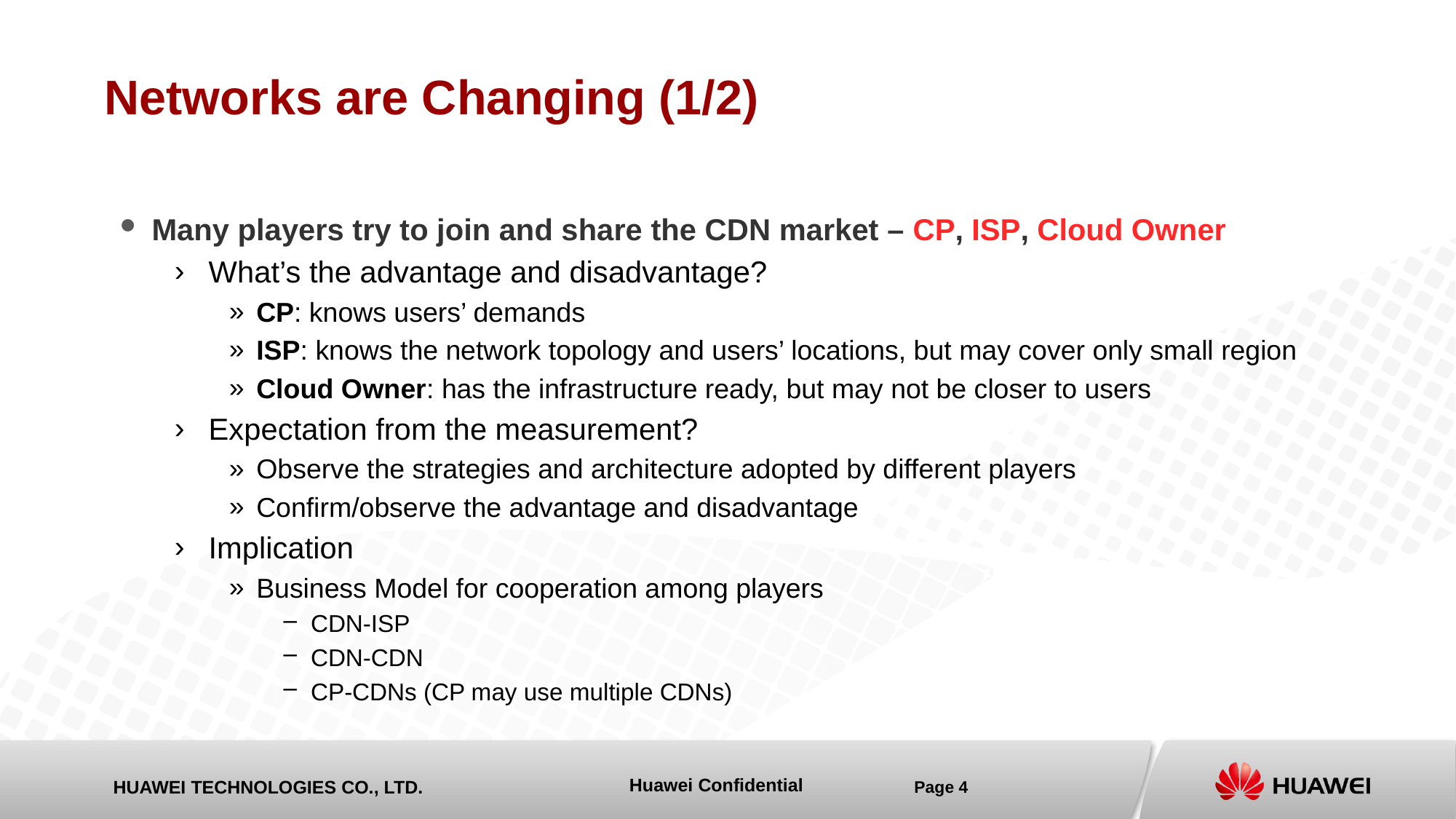

# Networks are Changing (1/2)
Many players try to join and share the CDN market – CP, ISP, Cloud Owner
What’s the advantage and disadvantage?
CP: knows users’ demands
ISP: knows the network topology and users’ locations, but may cover only small region
Cloud Owner: has the infrastructure ready, but may not be closer to users
Expectation from the measurement?
Observe the strategies and architecture adopted by different players
Confirm/observe the advantage and disadvantage
Implication
Business Model for cooperation among players
CDN-ISP
CDN-CDN
CP-CDNs (CP may use multiple CDNs)